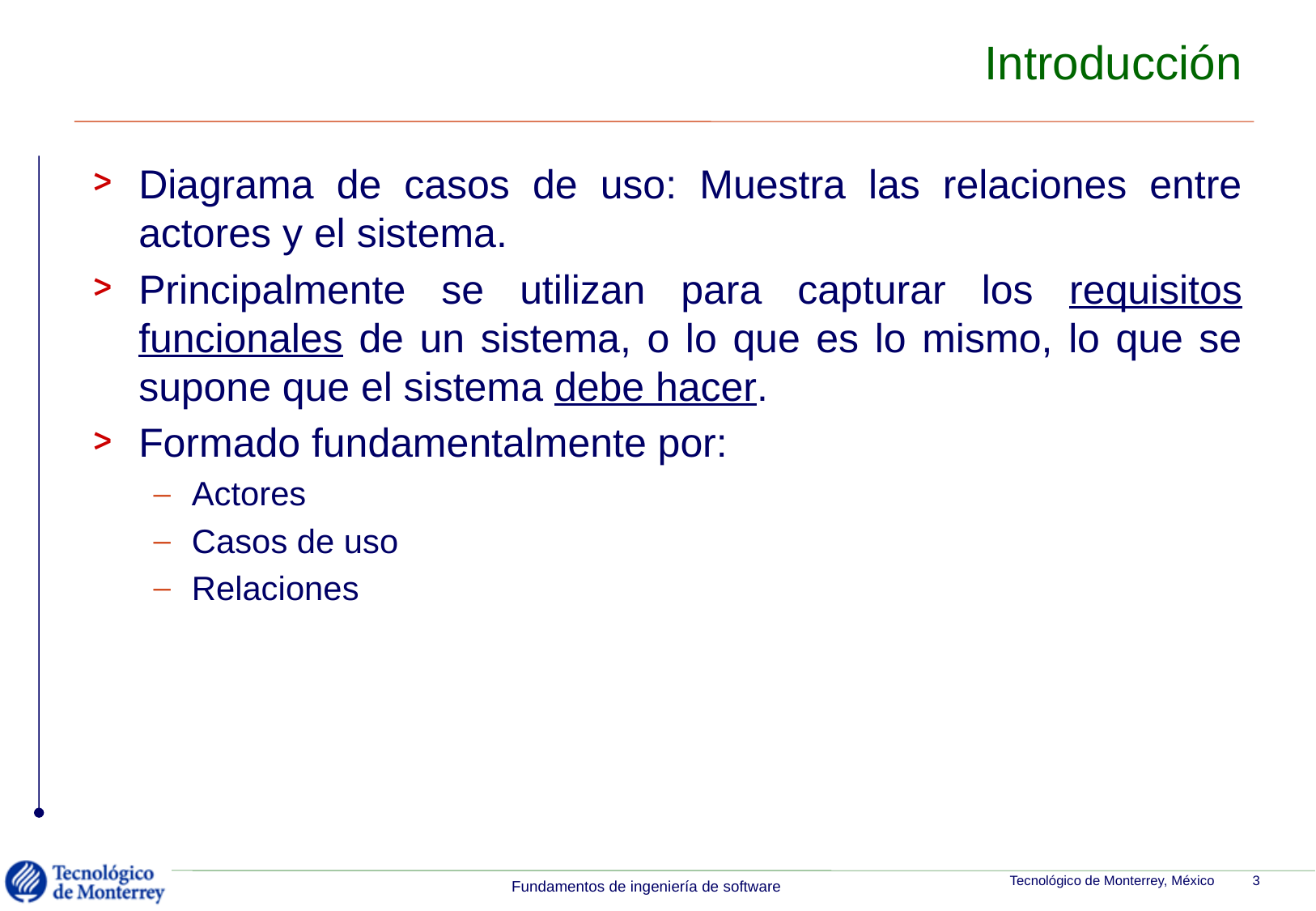

# Introducción
Diagrama de casos de uso: Muestra las relaciones entre actores y el sistema.
Principalmente se utilizan para capturar los requisitos funcionales de un sistema, o lo que es lo mismo, lo que se supone que el sistema debe hacer.
Formado fundamentalmente por:
Actores
Casos de uso
Relaciones